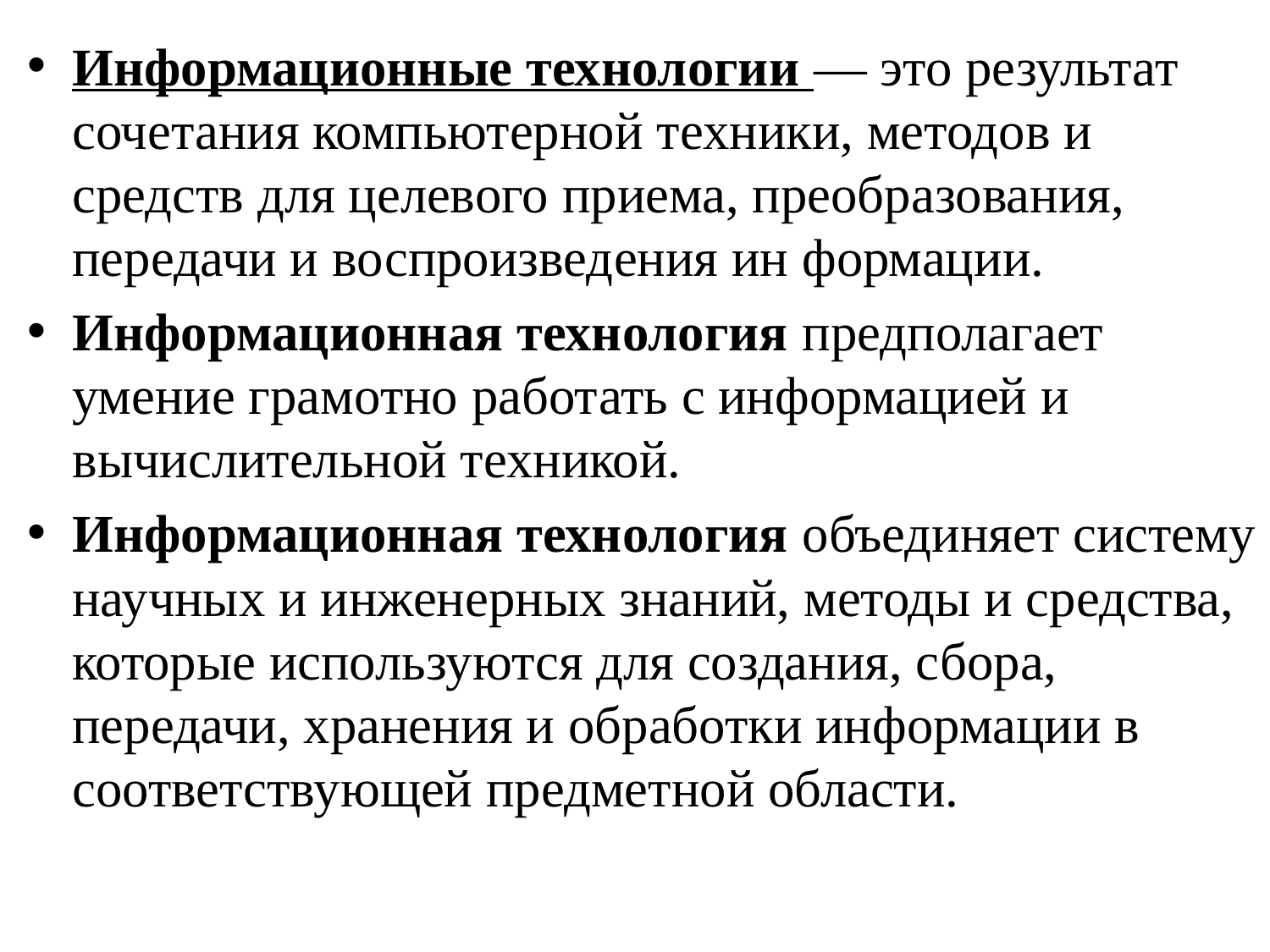

Информационные технологии — это результат сочетания компьютерной техники, методов и средств для целевого приема, преобразования, передачи и воспроизведения ин­ формации.
Информационная технология предполагает умение гра­мотно работать с информацией и вычислительной техникой.
Информационная технология объединяет систему научных и инженерных знаний, методы и средства, которые используются для создания, сбора, передачи, хранения и обработки информации в соответству­ющей предметной области.